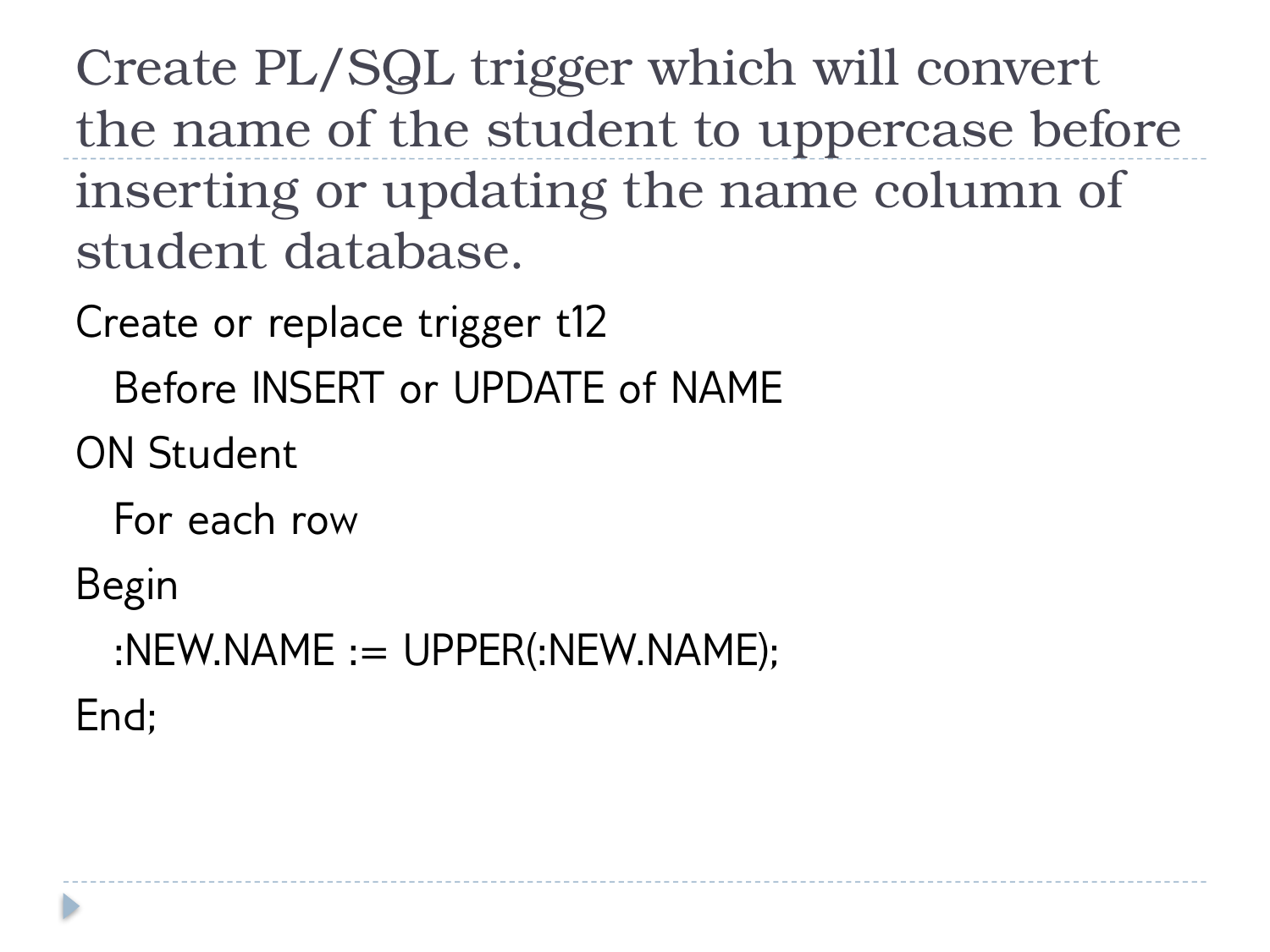

# Create PL/SQL trigger which will convert the name of the student to uppercase before inserting or updating the name column of student database.
Create or replace trigger t12
	Before INSERT or UPDATE of NAME
ON Student
	For each row
Begin
	:NEW.NAME := UPPER(:NEW.NAME);
End;